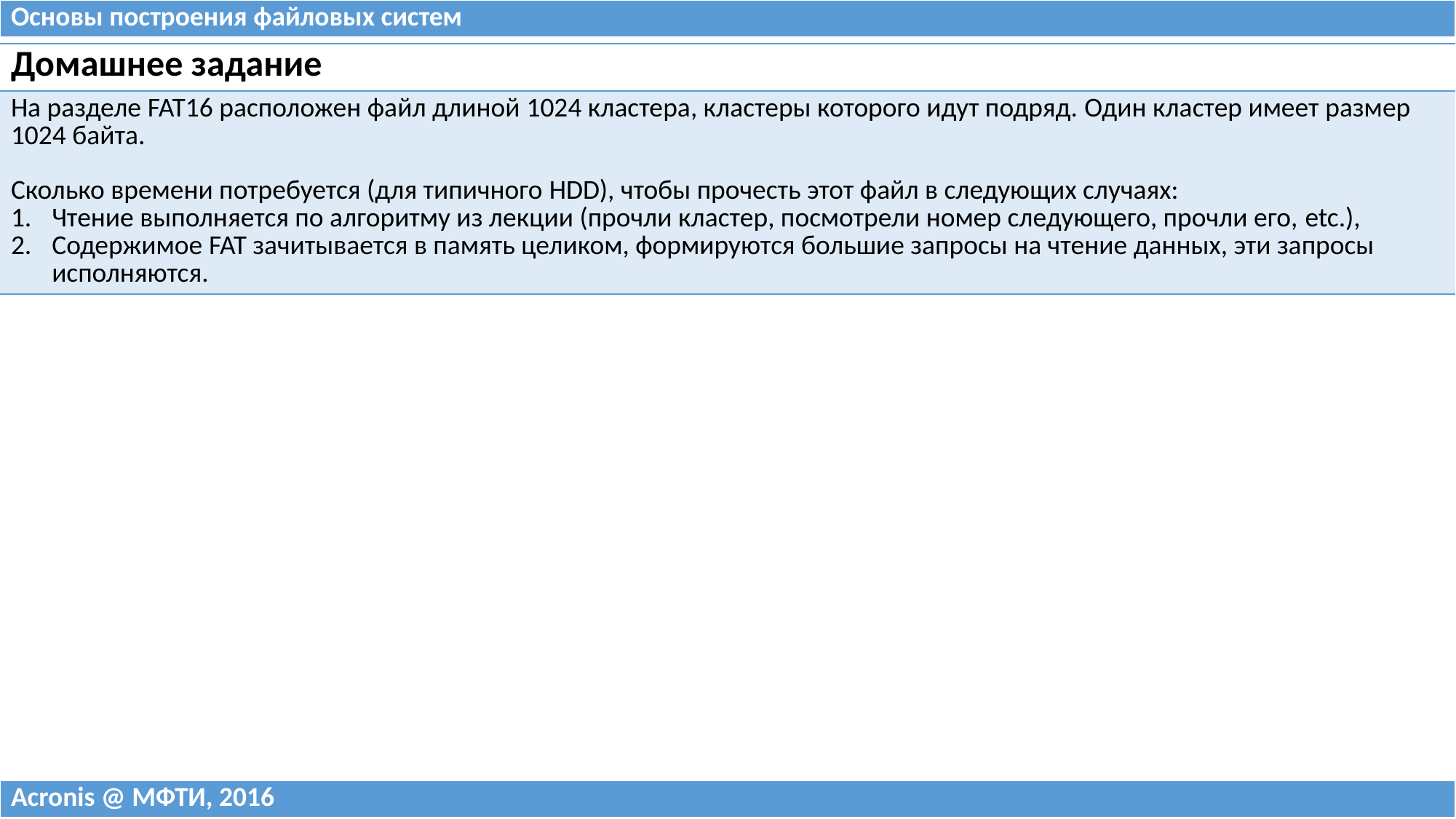

| Основы построения файловых систем |
| --- |
| Домашнее задание |
| --- |
| На разделе FAT16 расположен файл длиной 1024 кластера, кластеры которого идут подряд. Один кластер имеет размер 1024 байта. Сколько времени потребуется (для типичного HDD), чтобы прочесть этот файл в следующих случаях: Чтение выполняется по алгоритму из лекции (прочли кластер, посмотрели номер следующего, прочли его, etc.), Содержимое FAT зачитывается в память целиком, формируются большие запросы на чтение данных, эти запросы исполняются. |
| Acronis @ МФТИ, 2016 |
| --- |